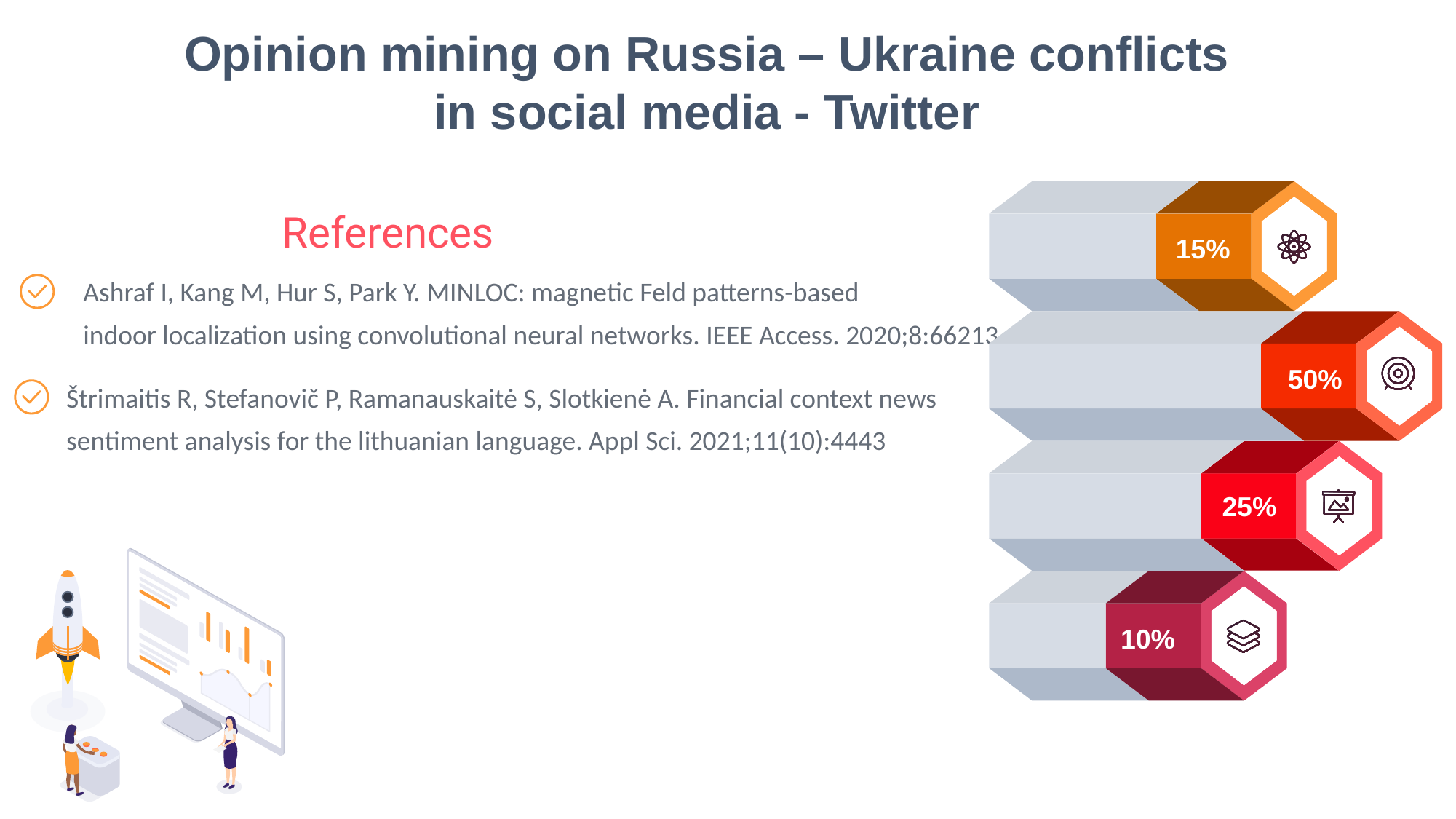

Opinion mining on Russia – Ukraine conflicts in social media - Twitter

15%

References
Ashraf I, Kang M, Hur S, Park Y. MINLOC: magnetic Feld patterns-based
indoor localization using convolutional neural networks. IEEE Access. 2020;8:66213.

50%

Štrimaitis R, Stefanovič P, Ramanauskaitė S, Slotkienė A. Financial context news
sentiment analysis for the lithuanian language. Appl Sci. 2021;11(10):4443

25%

10%